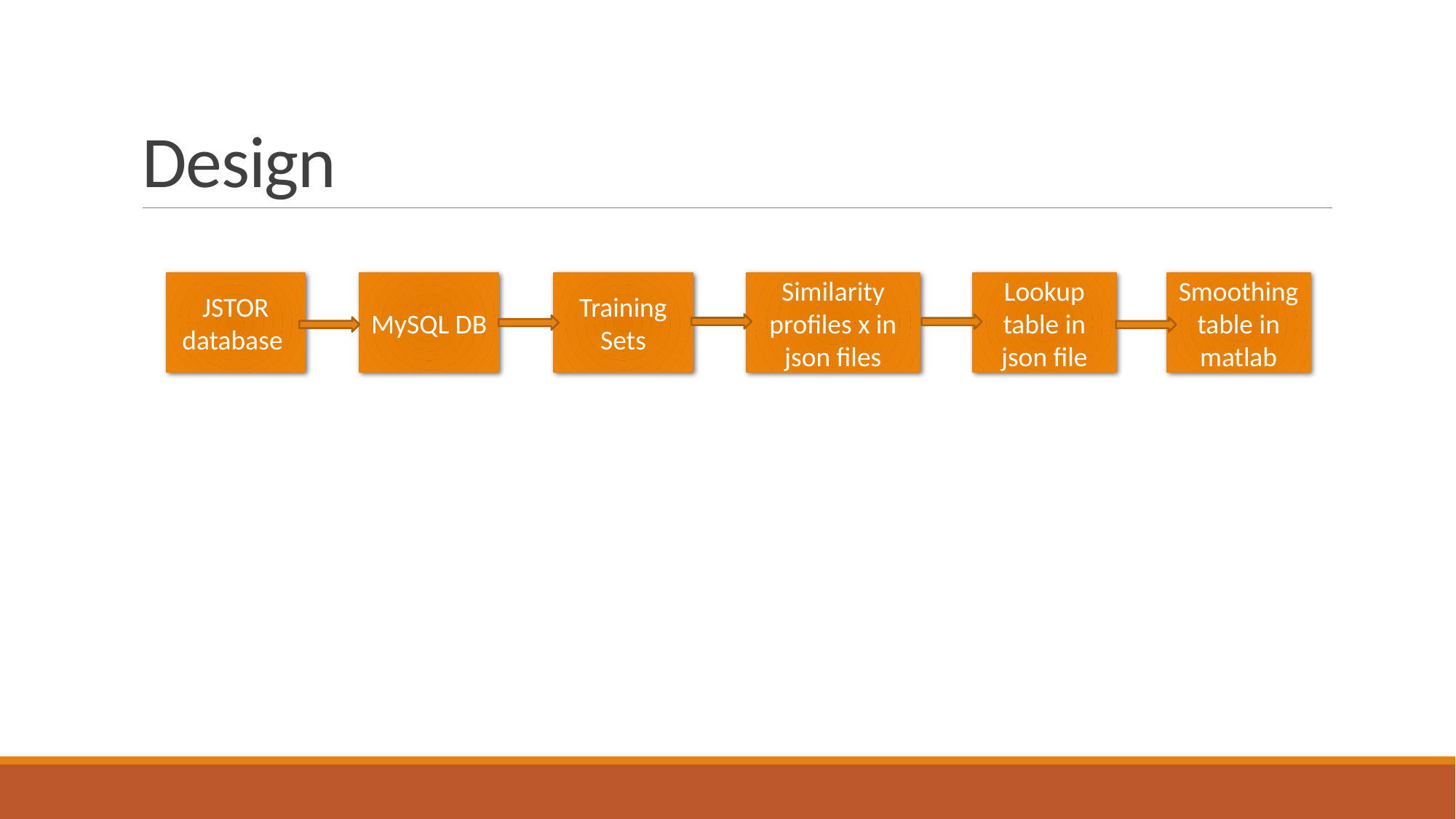

# Design

Smoothing table in matlab
MySQL DB
Training Sets
Similarity profiles x in json files
Lookup table in json file
JSTOR database